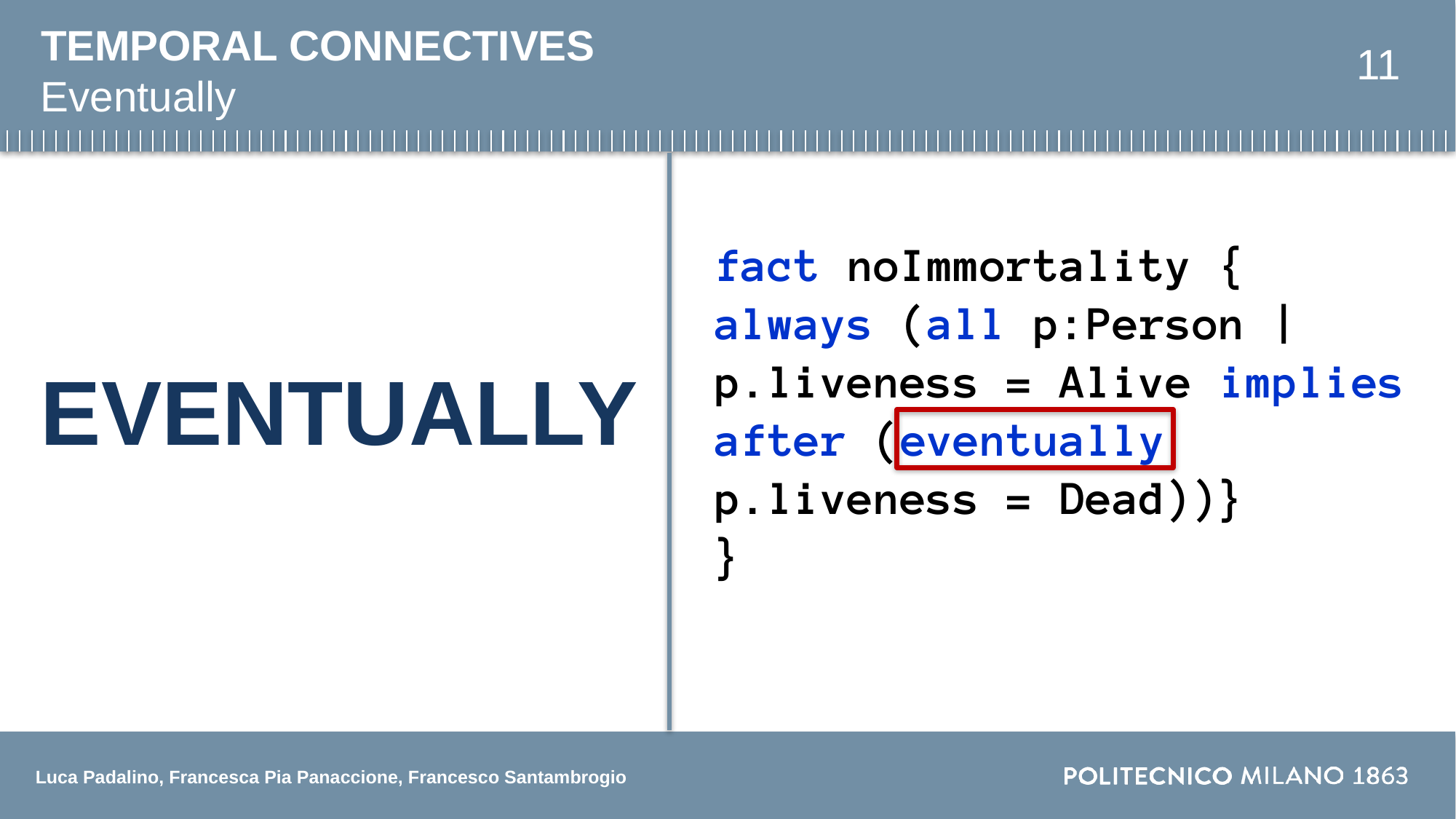

TEMPORAL CONNECTIVES
11
Eventually
fact noImmortality {
always (all p:Person | p.liveness = Alive implies after (eventually p.liveness = Dead))}
}
EVENTUALLY